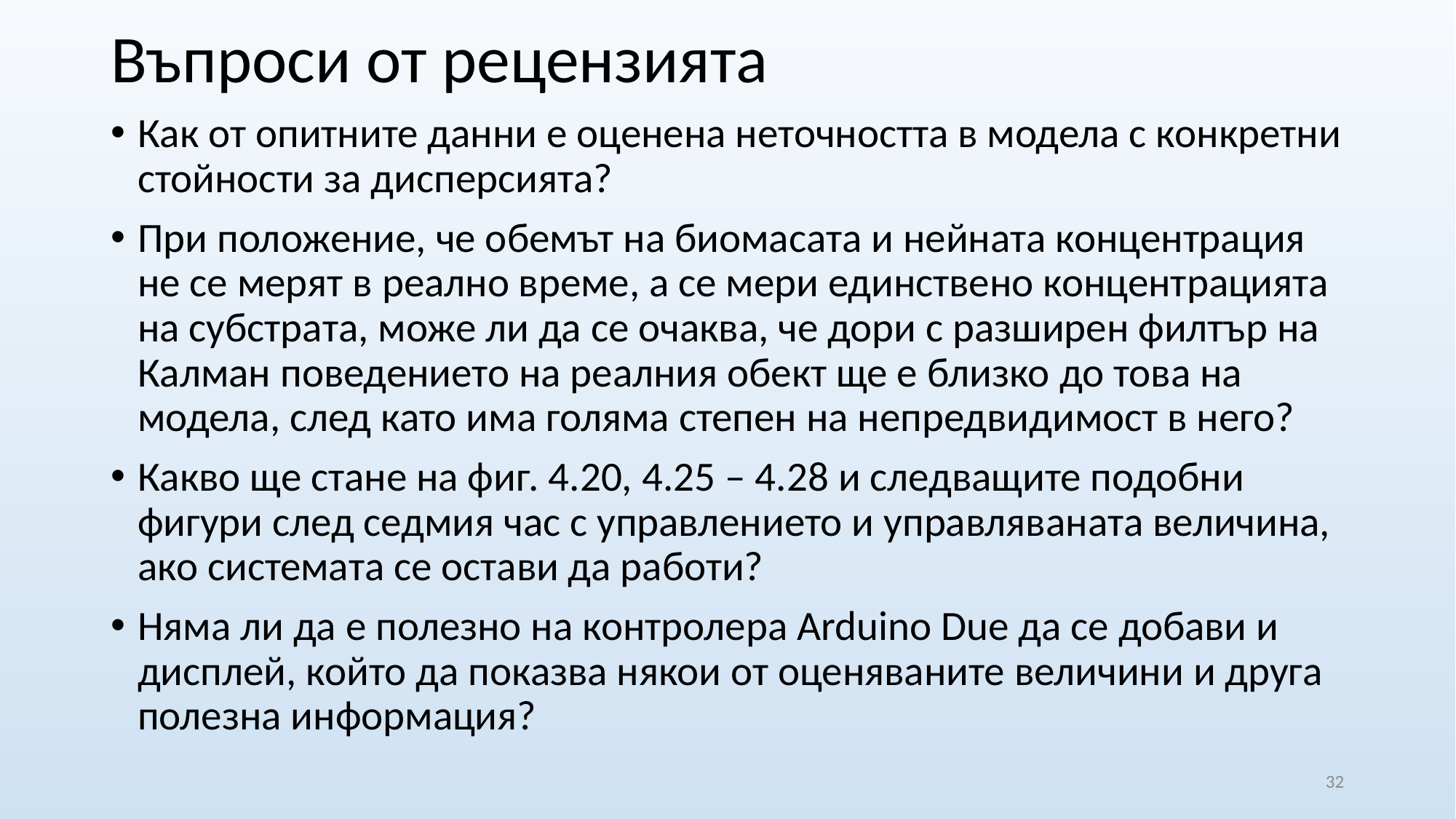

# Въпроси от рецензията
Как от опитните данни е оценена неточността в модела с конкретни стойности за дисперсията?
При положение, че обемът на биомасата и нейната концентрация не се мерят в реално време, а се мери единствено концентрацията на субстрата, може ли да се очаква, че дори с разширен филтър на Калман поведението на реалния обект ще е близко до това на модела, след като има голяма степен на непредвидимост в него?
Какво ще стане на фиг. 4.20, 4.25 – 4.28 и следващите подобни фигури след седмия час с управлението и управляваната величина, ако системата се остави да работи?
Няма ли да е полезно на контролера Arduino Due да се добави и дисплей, който да показва някои от оценяваните величини и друга полезна информация?
32